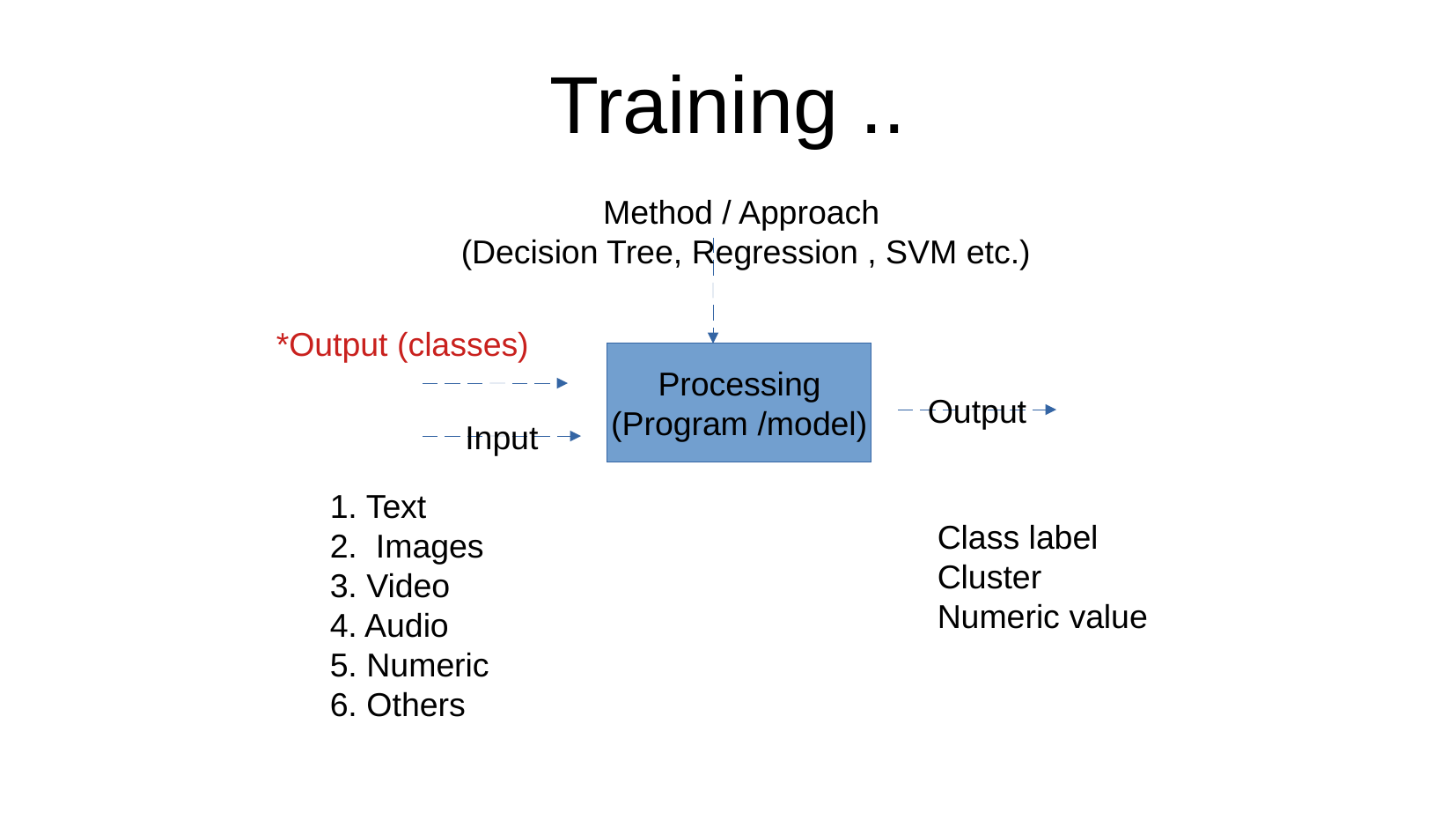

Training ..
Method / Approach
(Decision Tree, Regression , SVM etc.)

*Output (classes)
Processing
(Program /model)

Output
Input
1. Text
2.  Images
3. Video
4. Audio
5. Numeric
6. Others
Class label
Cluster
Numeric value